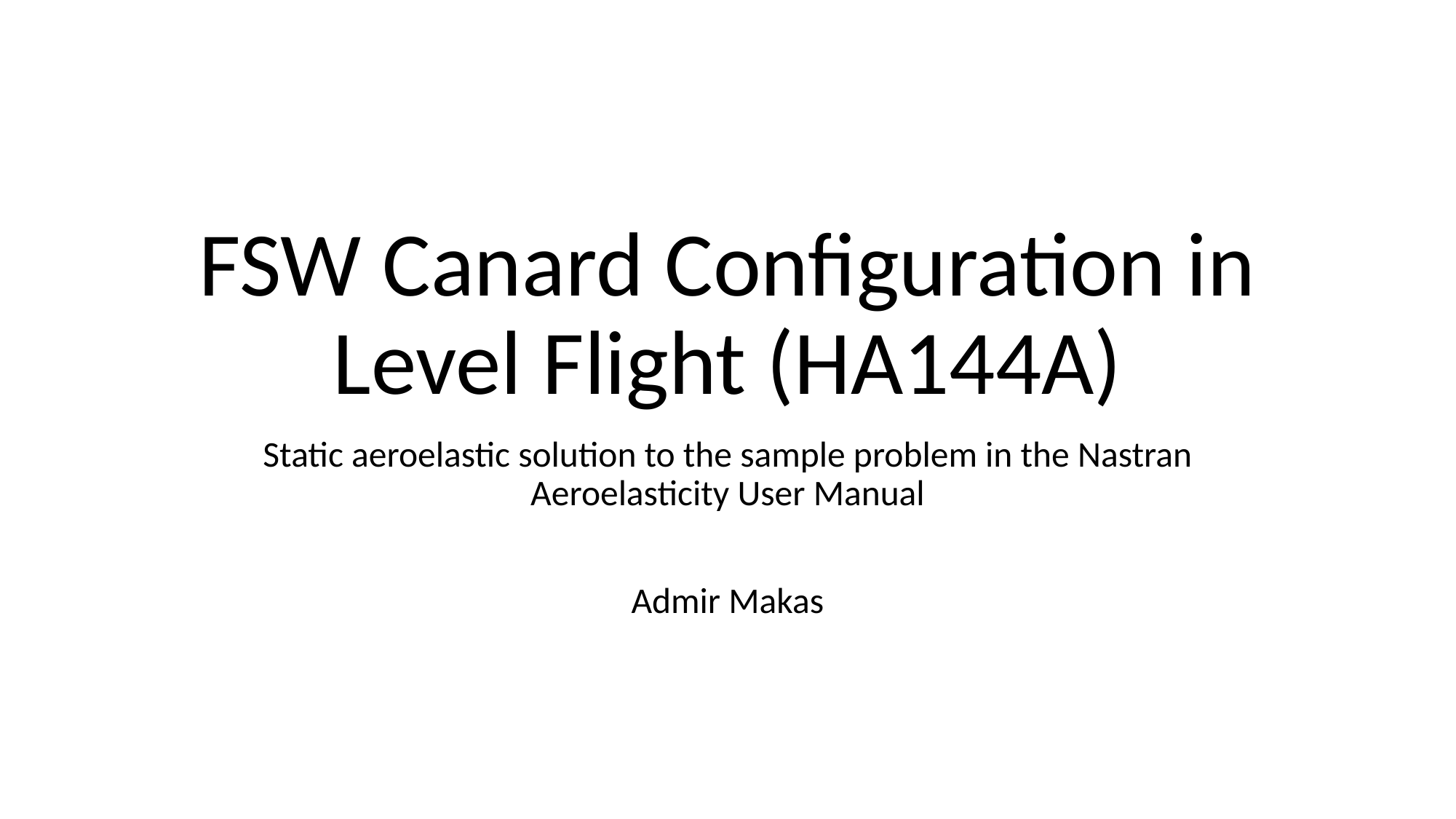

# FSW Canard Configuration in Level Flight (HA144A)
Static aeroelastic solution to the sample problem in the Nastran Aeroelasticity User Manual

Admir Makas